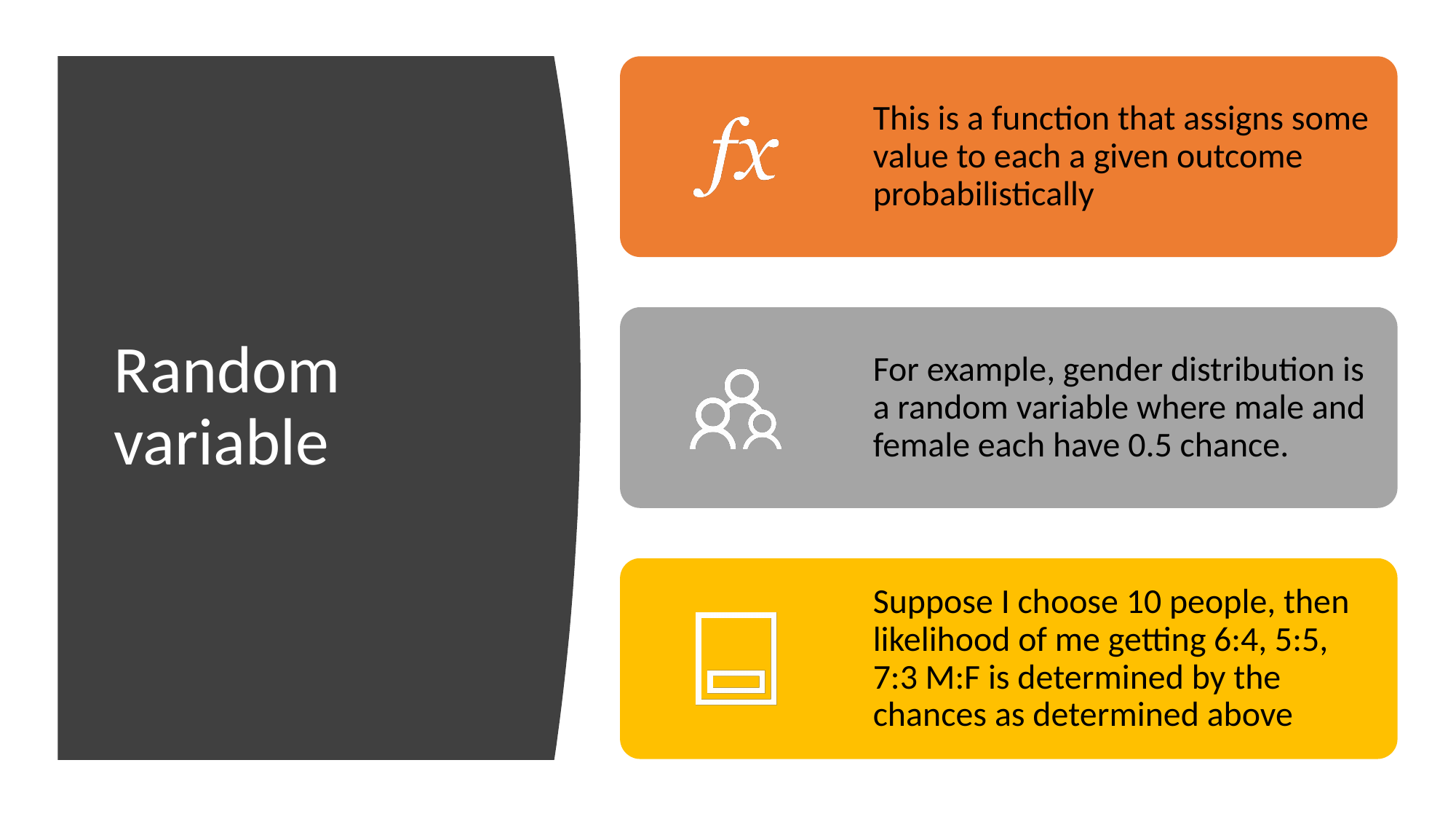

This is a function that assigns some value to each a given outcome probabilistically
For example, gender distribution is a random variable where male and female each have 0.5 chance.
Suppose I choose 10 people, then likelihood of me getting 6:4, 5:5, 7:3 M:F is determined by the chances as determined above

# Random variable